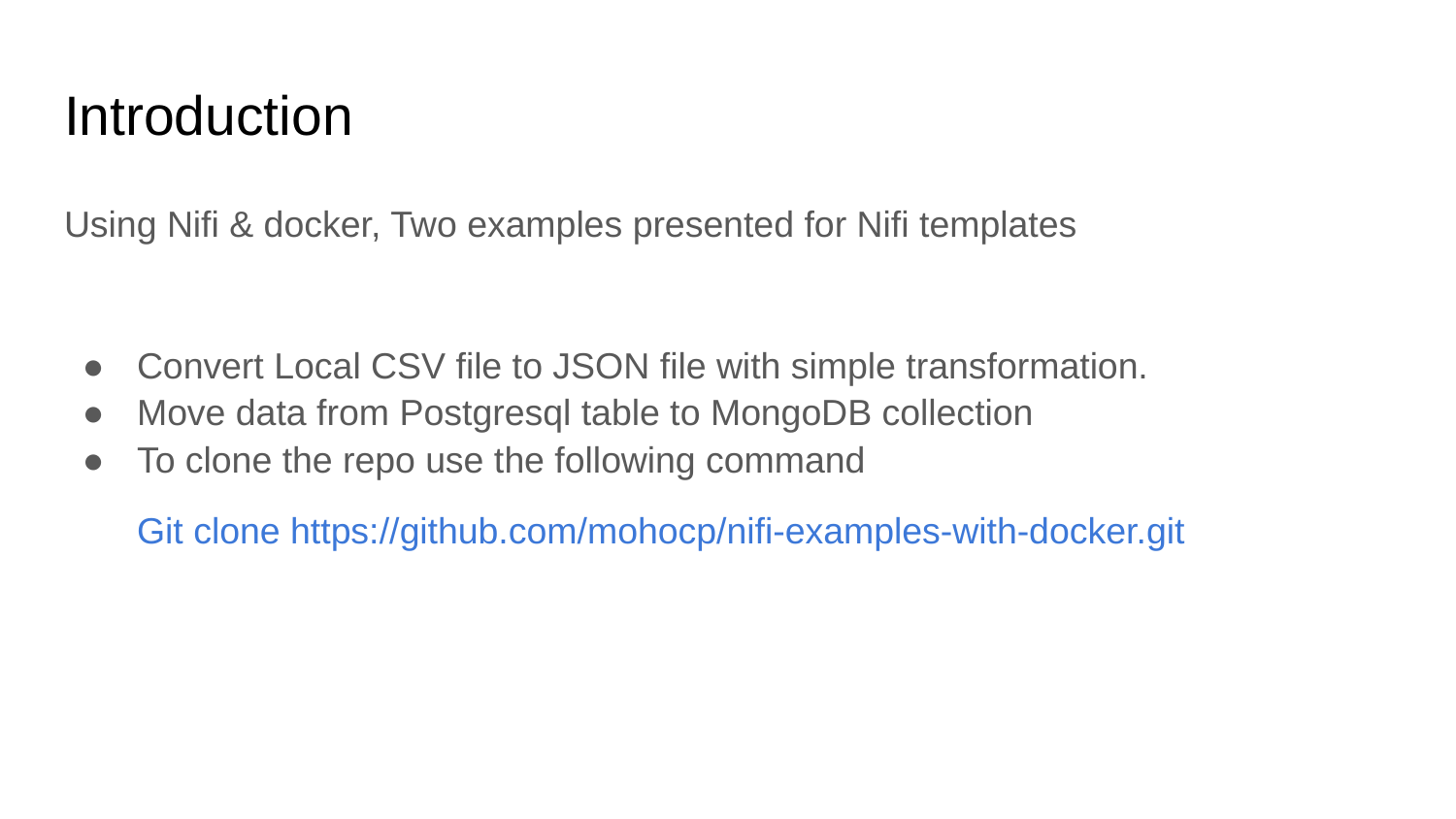

# Introduction
Using Nifi & docker, Two examples presented for Nifi templates

Convert Local CSV file to JSON file with simple transformation.
Move data from Postgresql table to MongoDB collection
To clone the repo use the following command
Git clone https://github.com/mohocp/nifi-examples-with-docker.git